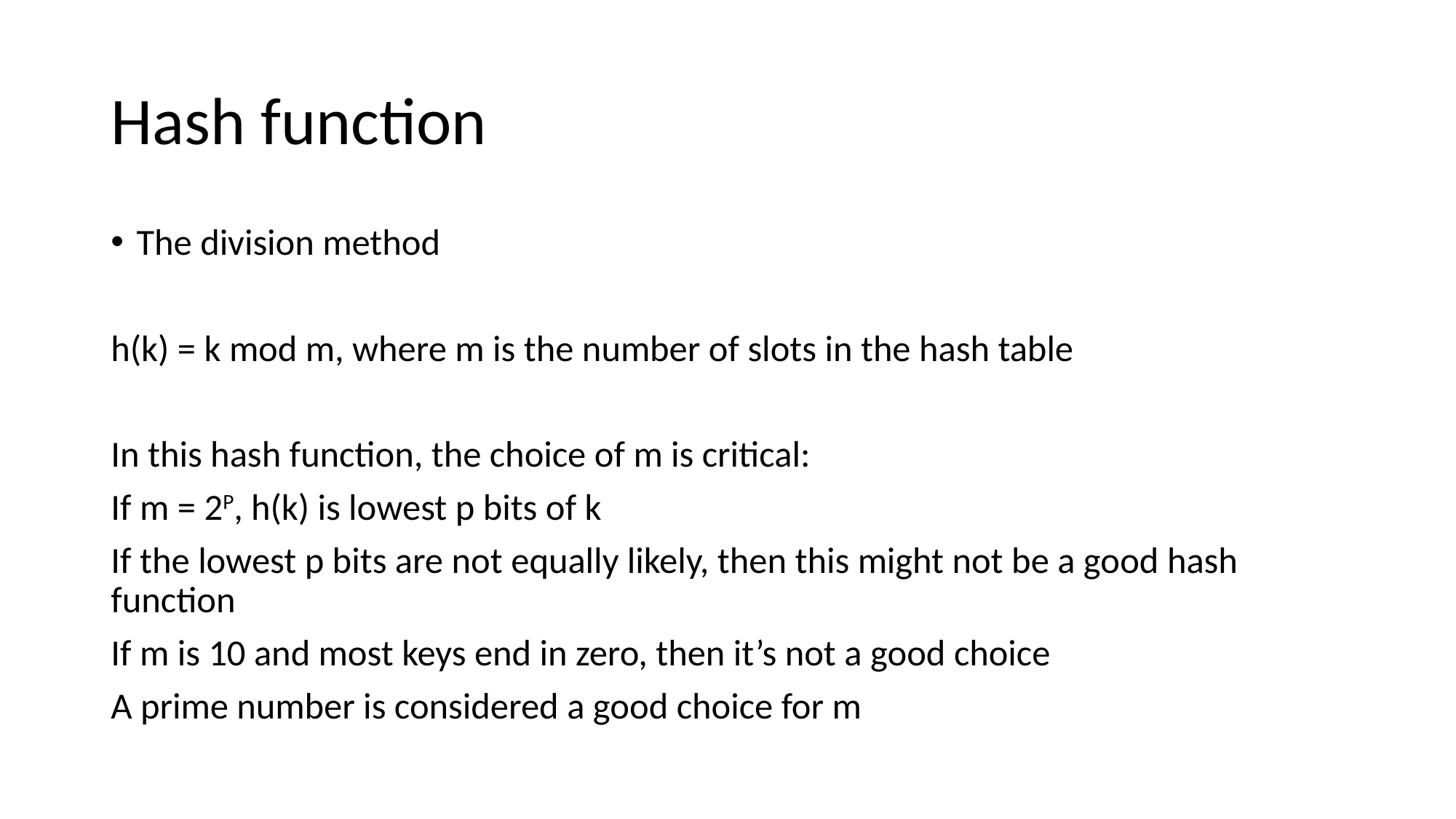

# Hash function
The division method

h(k) = k mod m, where m is the number of slots in the hash table

In this hash function, the choice of m is critical:
If m = 2P, h(k) is lowest p bits of k
If the lowest p bits are not equally likely, then this might not be a good hash function
If m is 10 and most keys end in zero, then it’s not a good choice
A prime number is considered a good choice for m